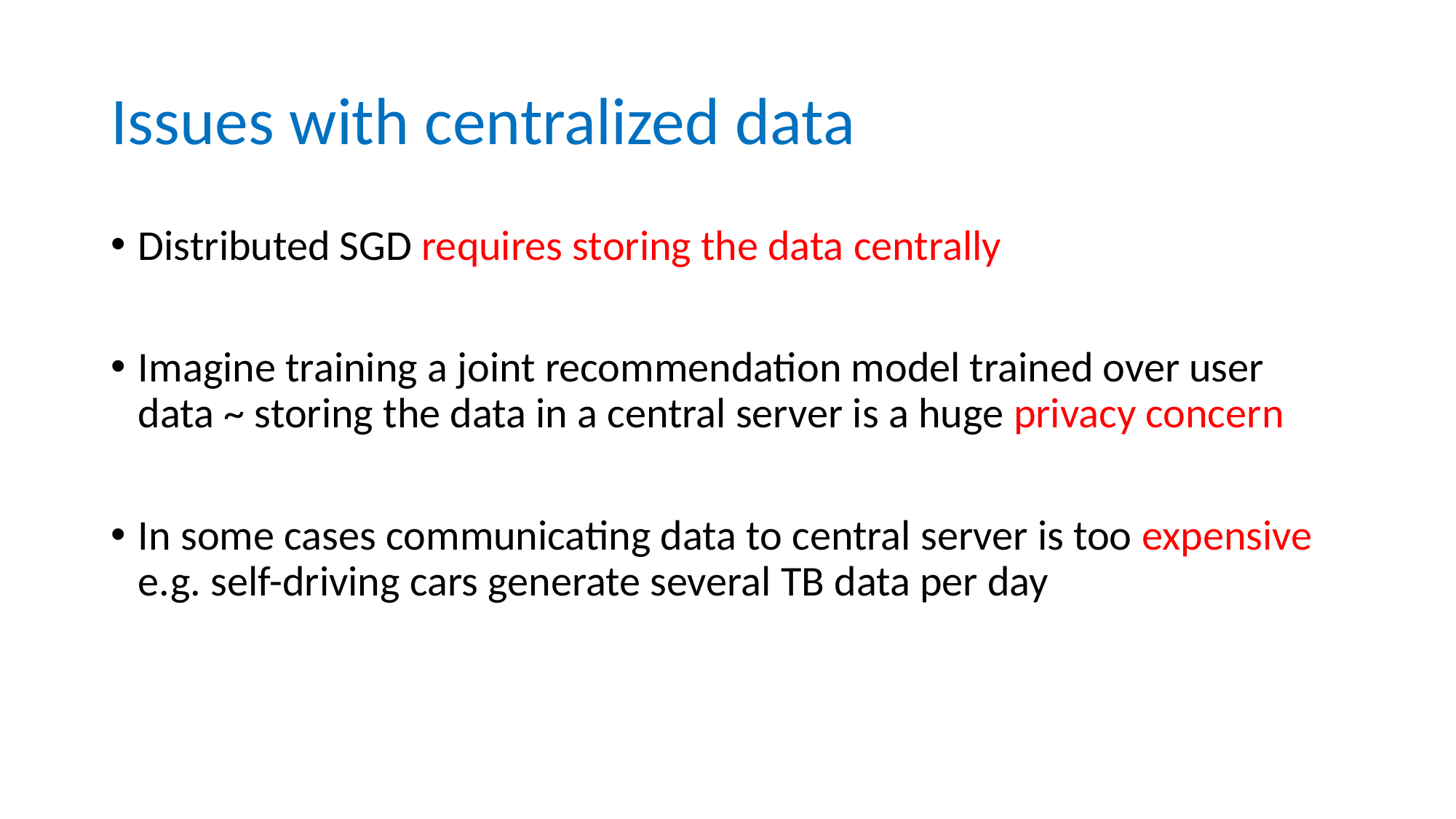

# Issues with centralized data
Distributed SGD requires storing the data centrally

Imagine training a joint recommendation model trained over user data ~ storing the data in a central server is a huge privacy concern

In some cases communicating data to central server is too expensive e.g. self-driving cars generate several TB data per day